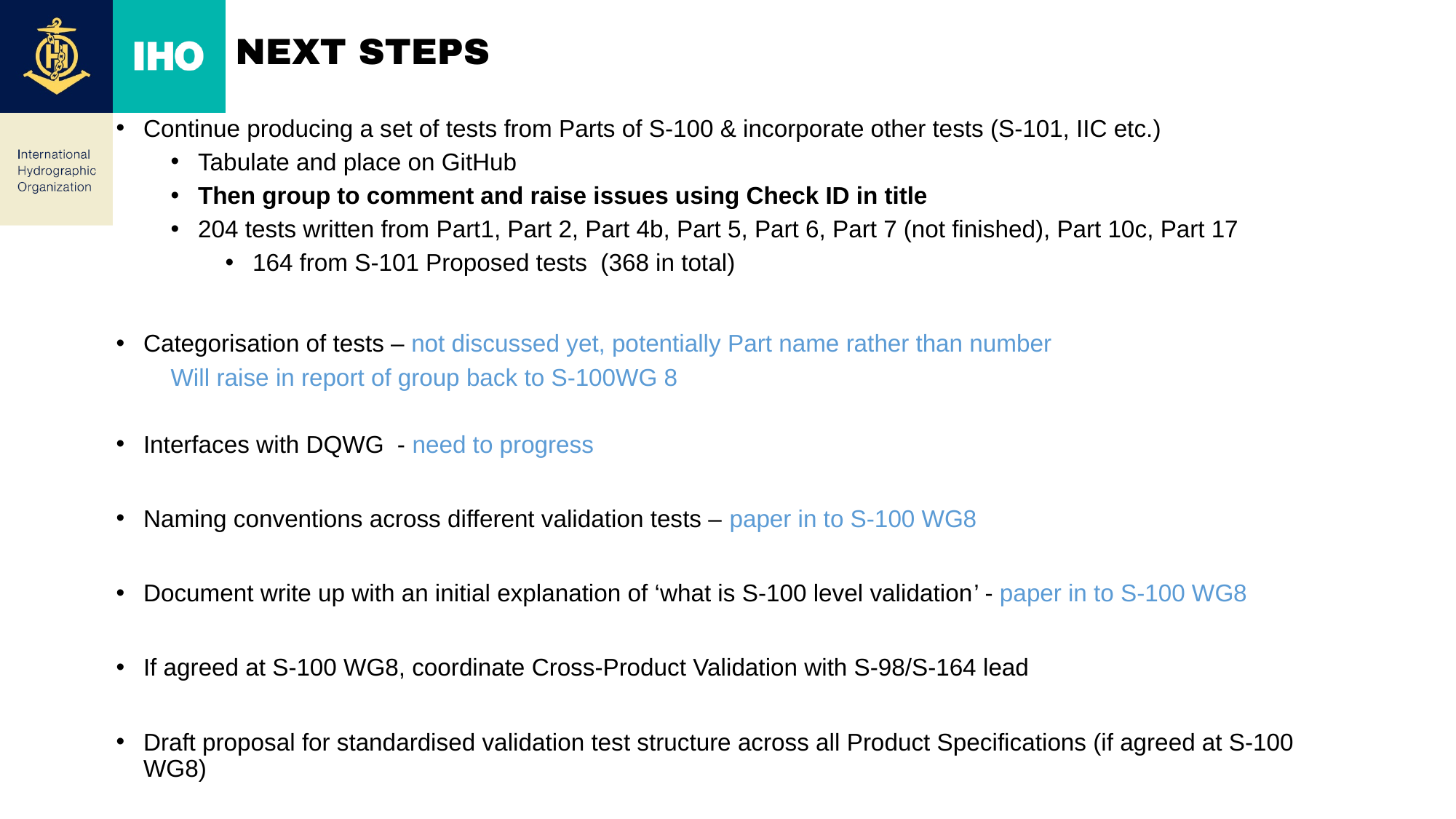

# Next steps
Continue producing a set of tests from Parts of S-100 & incorporate other tests (S-101, IIC etc.)
Tabulate and place on GitHub
Then group to comment and raise issues using Check ID in title
204 tests written from Part1, Part 2, Part 4b, Part 5, Part 6, Part 7 (not finished), Part 10c, Part 17
164 from S-101 Proposed tests  (368 in total)

Categorisation of tests – not discussed yet, potentially Part name rather than number
Will raise in report of group back to S-100WG 8

Interfaces with DQWG  - need to progress

Naming conventions across different validation tests – paper in to S-100 WG8

Document write up with an initial explanation of ‘what is S-100 level validation’ - paper in to S-100 WG8

If agreed at S-100 WG8, coordinate Cross-Product Validation with S-98/S-164 lead

Draft proposal for standardised validation test structure across all Product Specifications (if agreed at S-100 WG8)